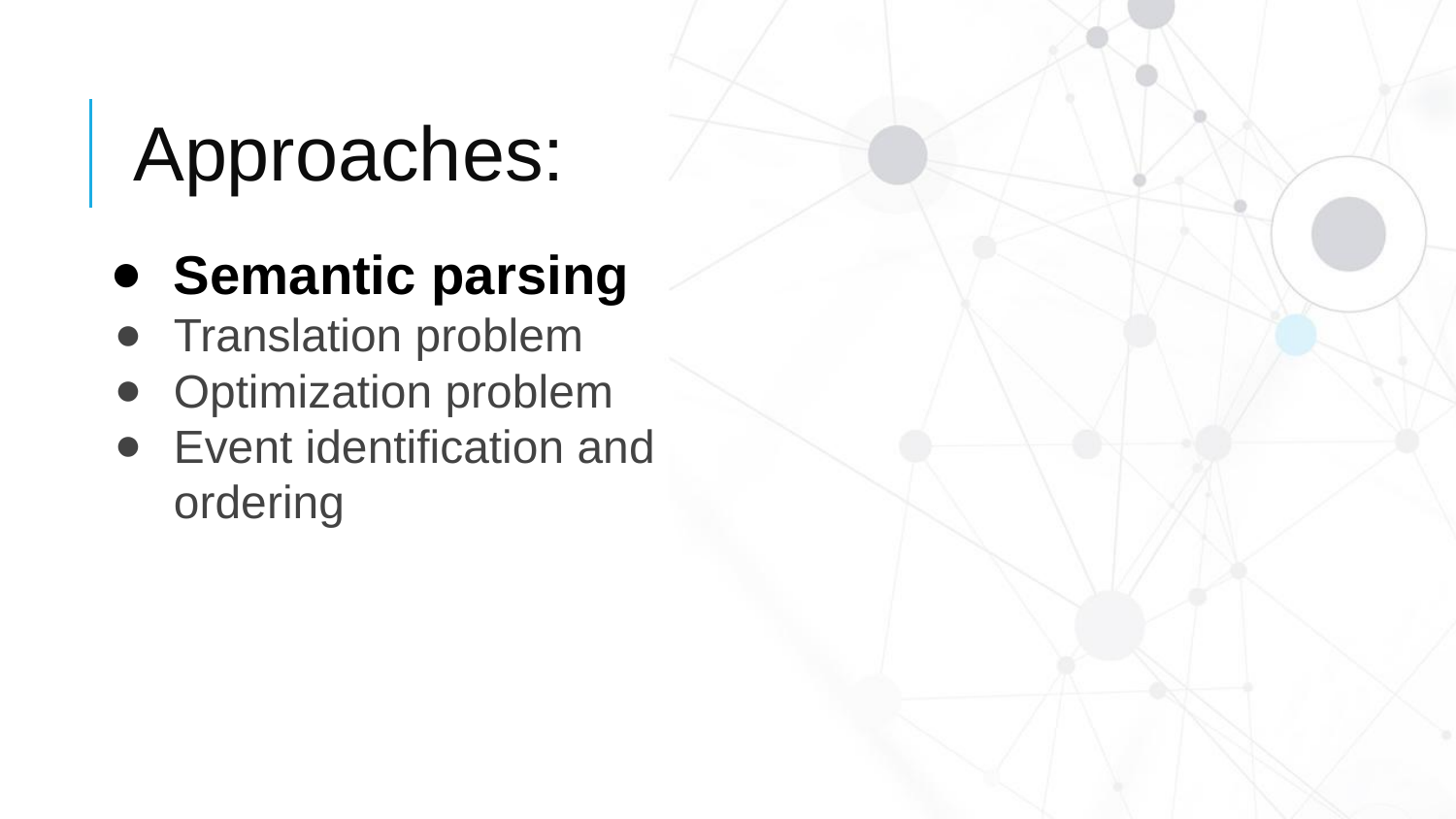

# Approaches:
Semantic parsing
Translation problem
Optimization problem
Event identification and ordering